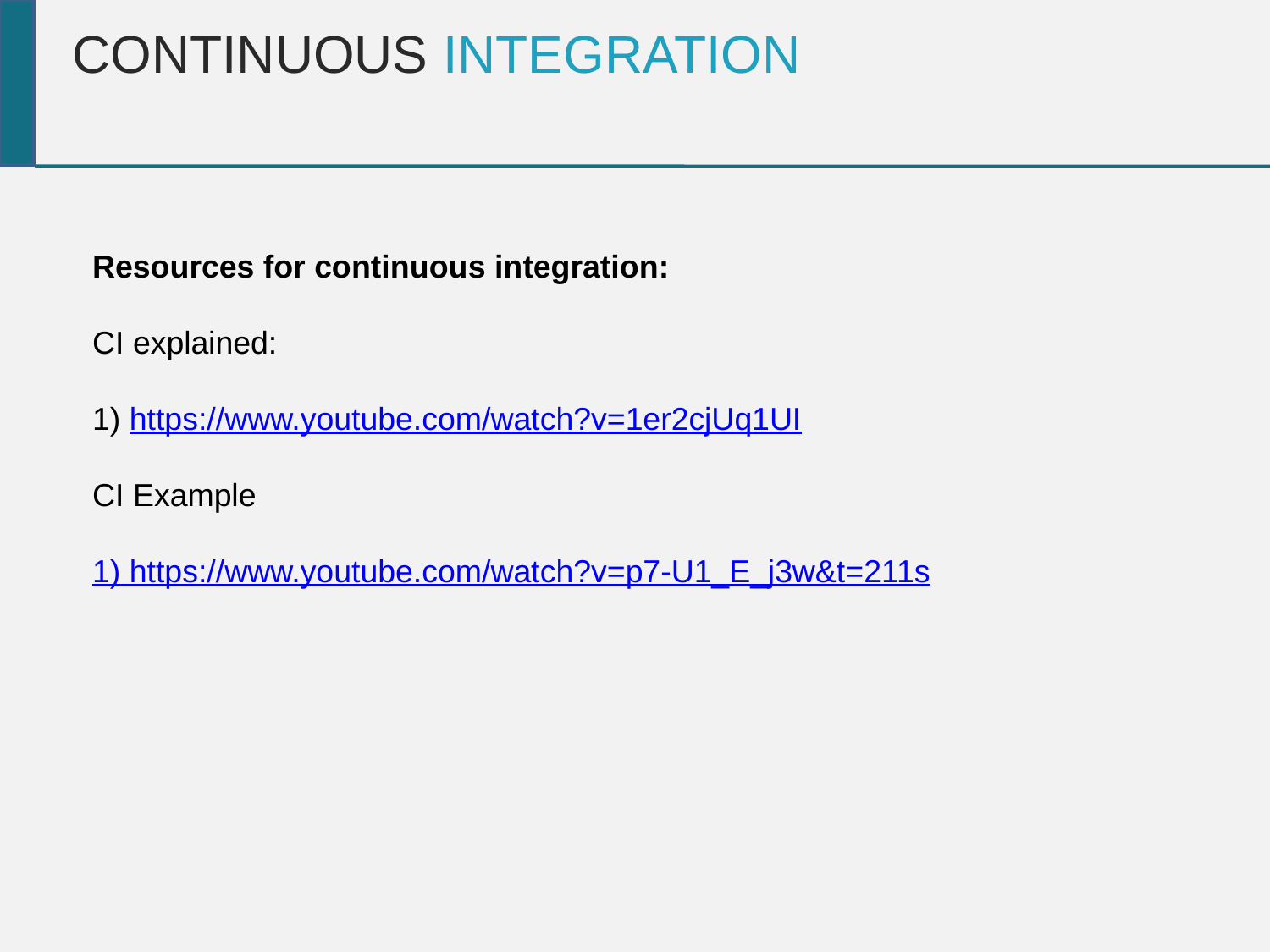

Continuous INTEGRATION

Resources for continuous integration:

CI explained:

1) https://www.youtube.com/watch?v=1er2cjUq1UI

CI Example

1) https://www.youtube.com/watch?v=p7-U1_E_j3w&t=211s